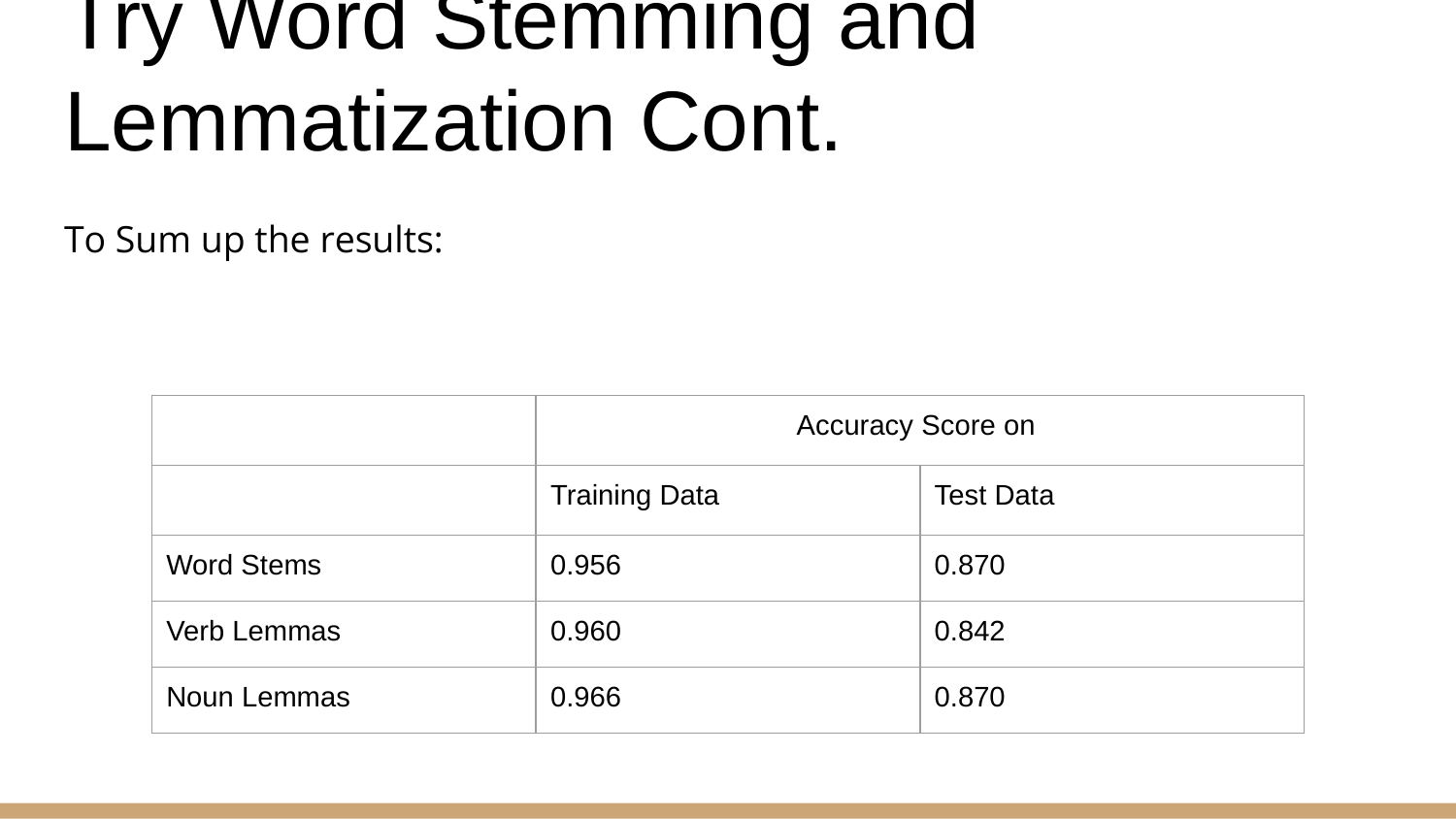

# Try Word Stemming and Lemmatization Cont.
To Sum up the results:

|  | Accuracy Score on |  |
| --- | --- | --- |
|  | Training Data | Test Data |
| Word Stems | 0.956 | 0.870 |
| Verb Lemmas | 0.960 | 0.842 |
| Noun Lemmas | 0.966 | 0.870 |